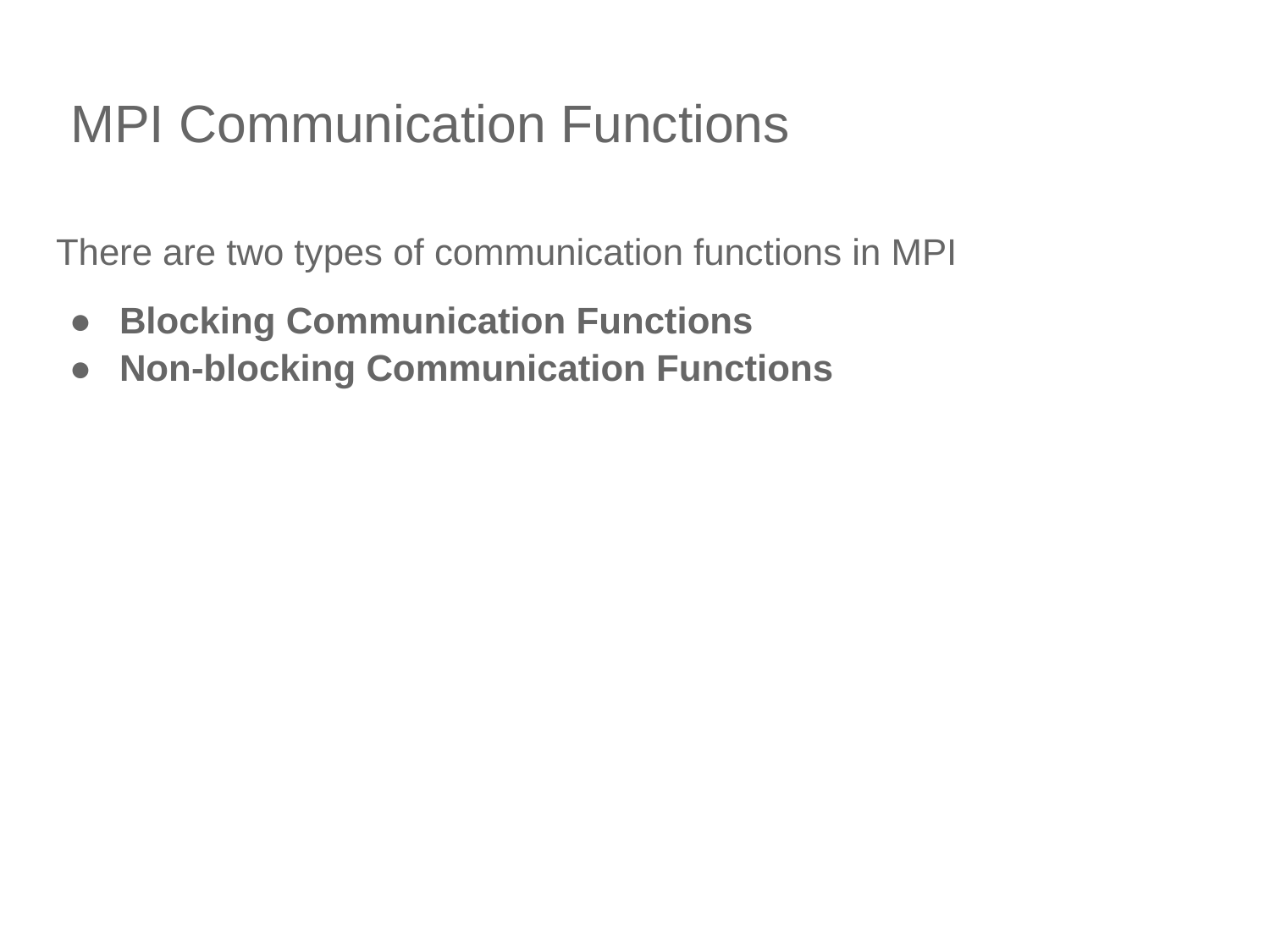

# MPI Communication Functions
There are two types of communication functions in MPI
Blocking Communication Functions
Non-blocking Communication Functions